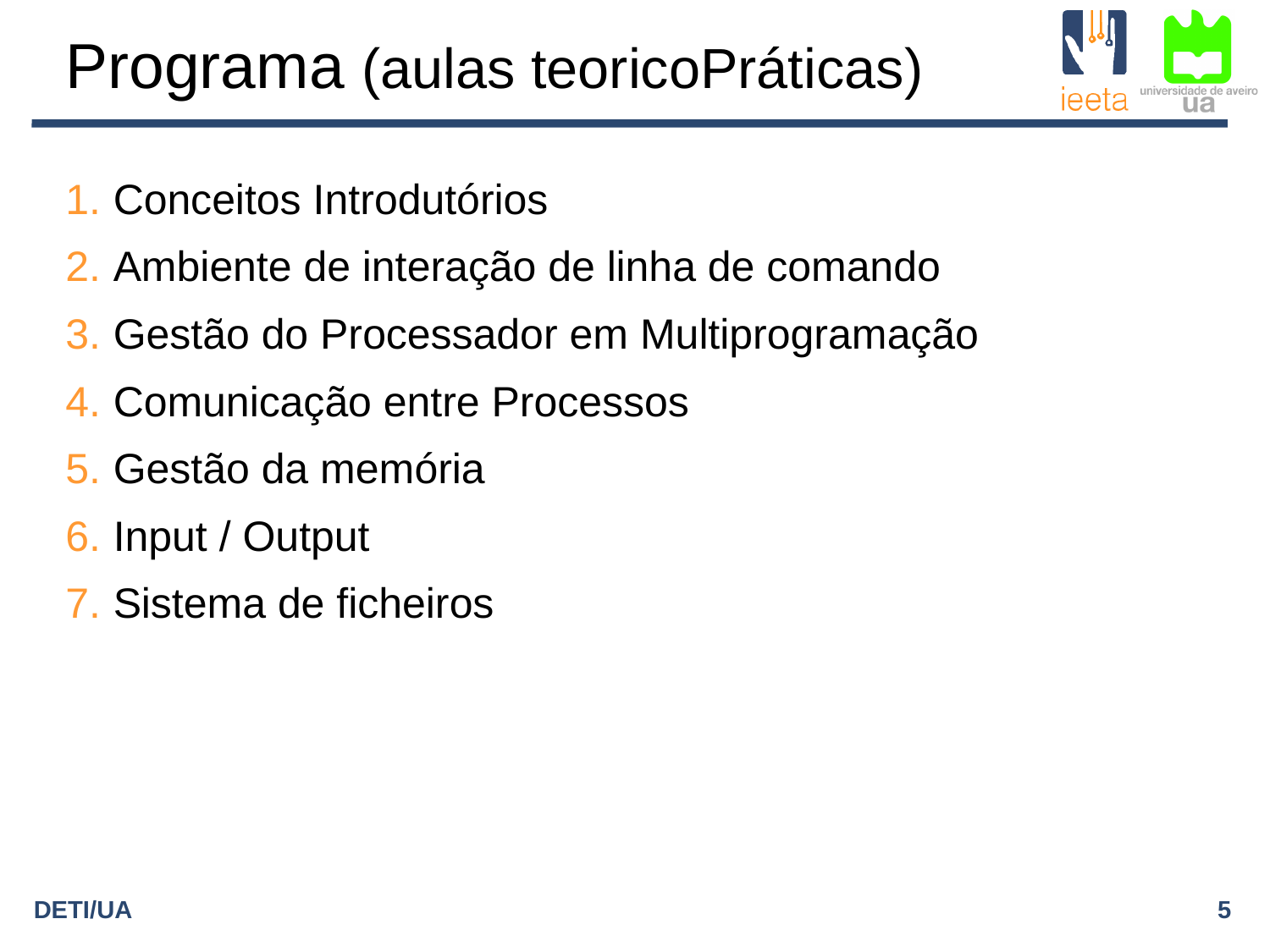

# Programa (aulas teoricoPráticas)
Conceitos Introdutórios
Ambiente de interação de linha de comando
Gestão do Processador em Multiprogramação
Comunicação entre Processos
Gestão da memória
Input / Output
Sistema de ficheiros